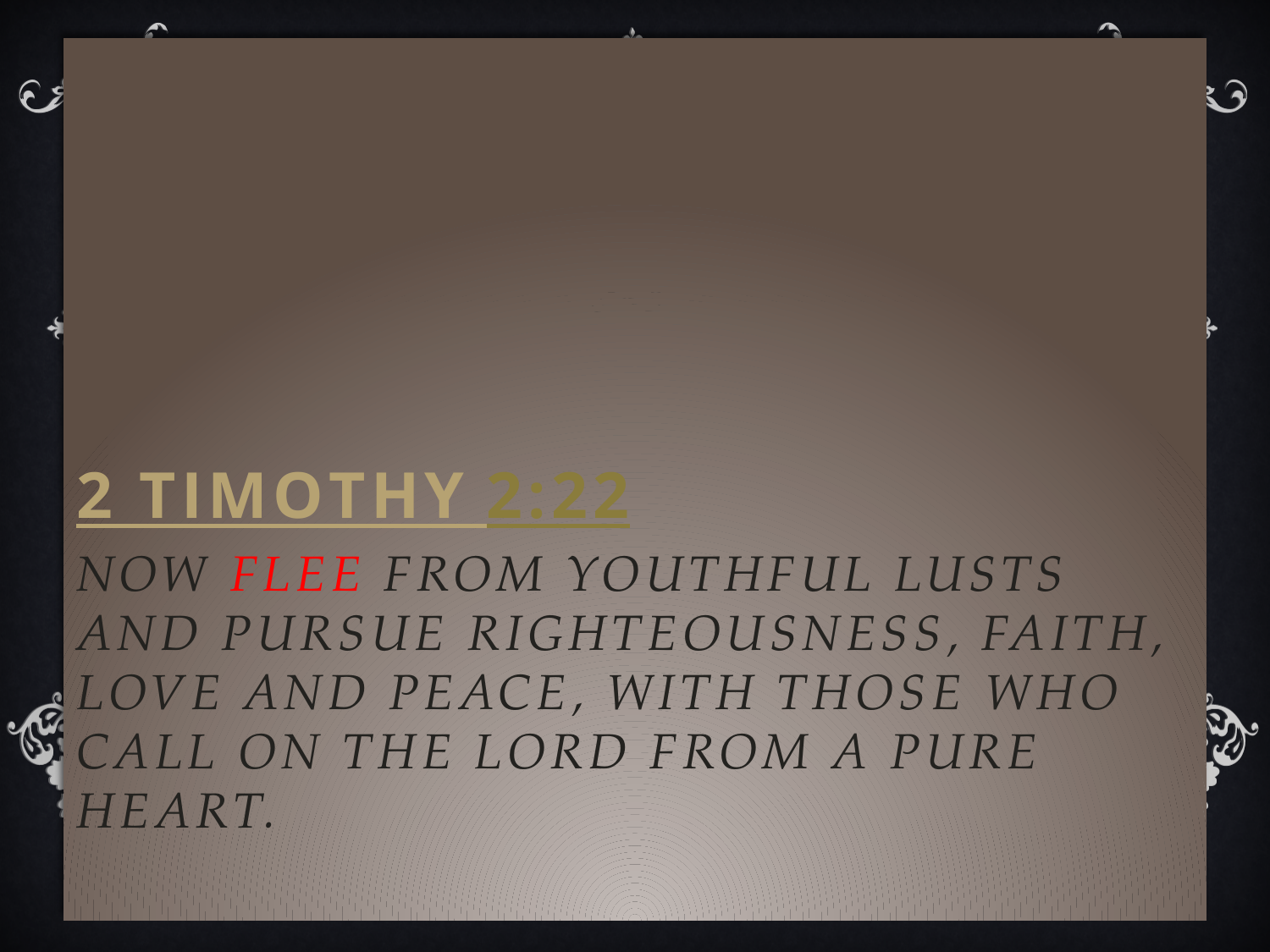

# 2 Timothy 2:22 Now flee from youthful lusts and pursue righteousness, faith, love and peace, with those who call on the Lord from a pure heart.